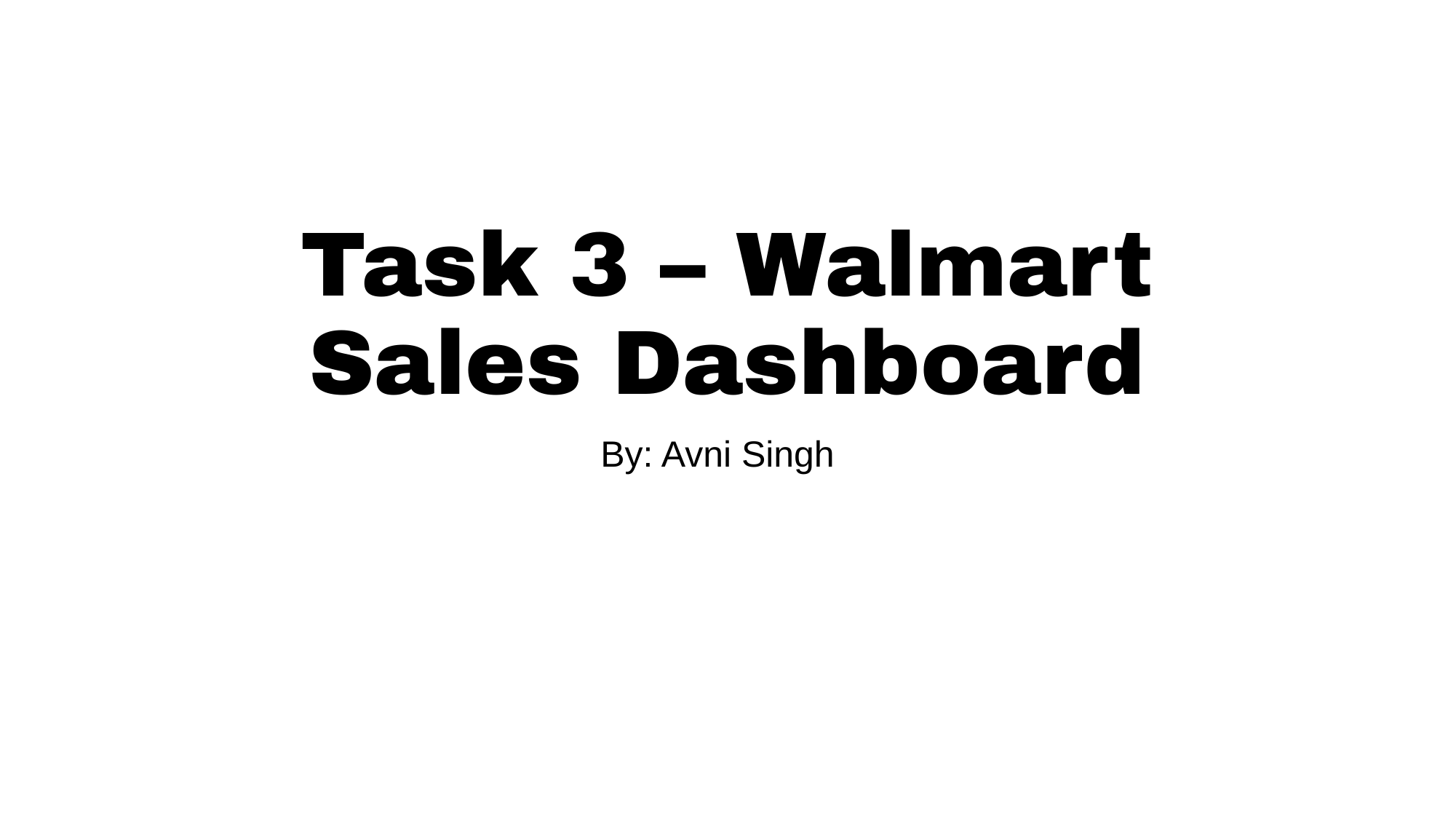

# Task 3 – Walmart Sales Dashboard
By: Avni Singh